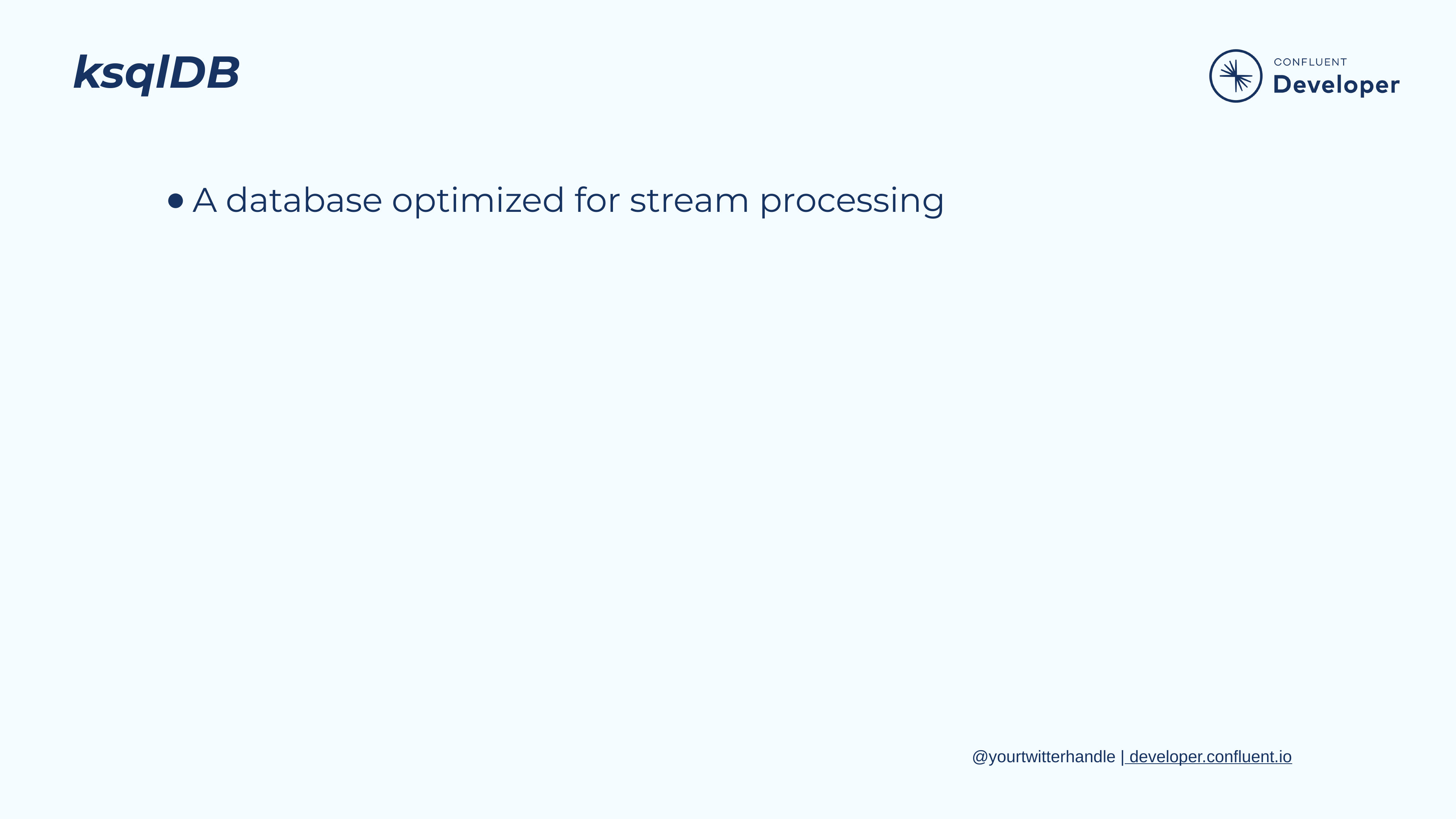

# ksqlDB
A database optimized for stream processing